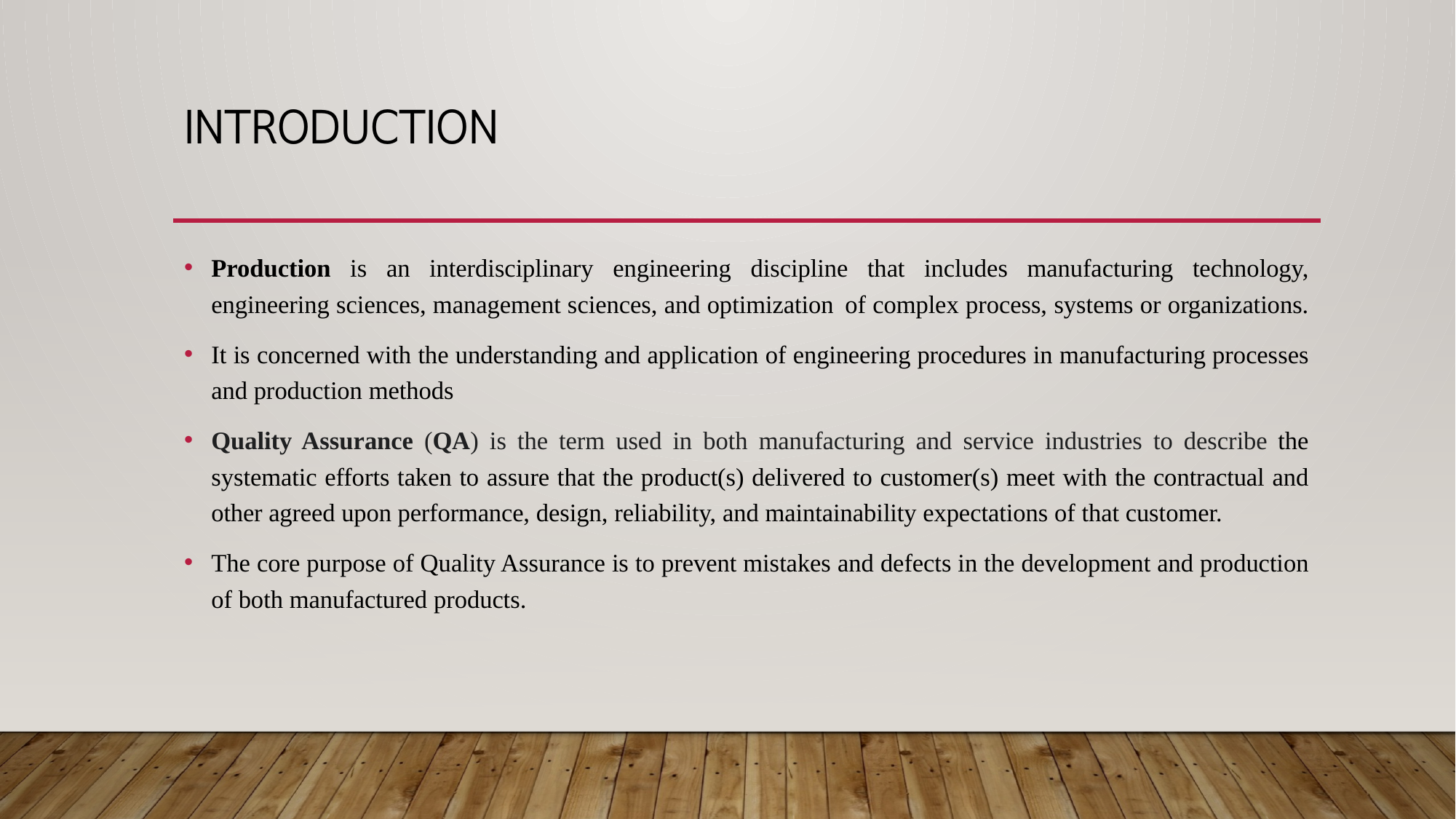

# INTRODUCTION
Production is an interdisciplinary engineering discipline that includes manufacturing technology, engineering sciences, management sciences, and optimization of complex process, systems or organizations.
It is concerned with the understanding and application of engineering procedures in manufacturing processes and production methods
Quality Assurance (QA) is the term used in both manufacturing and service industries to describe the systematic efforts taken to assure that the product(s) delivered to customer(s) meet with the contractual and other agreed upon performance, design, reliability, and maintainability expectations of that customer.
The core purpose of Quality Assurance is to prevent mistakes and defects in the development and production of both manufactured products.